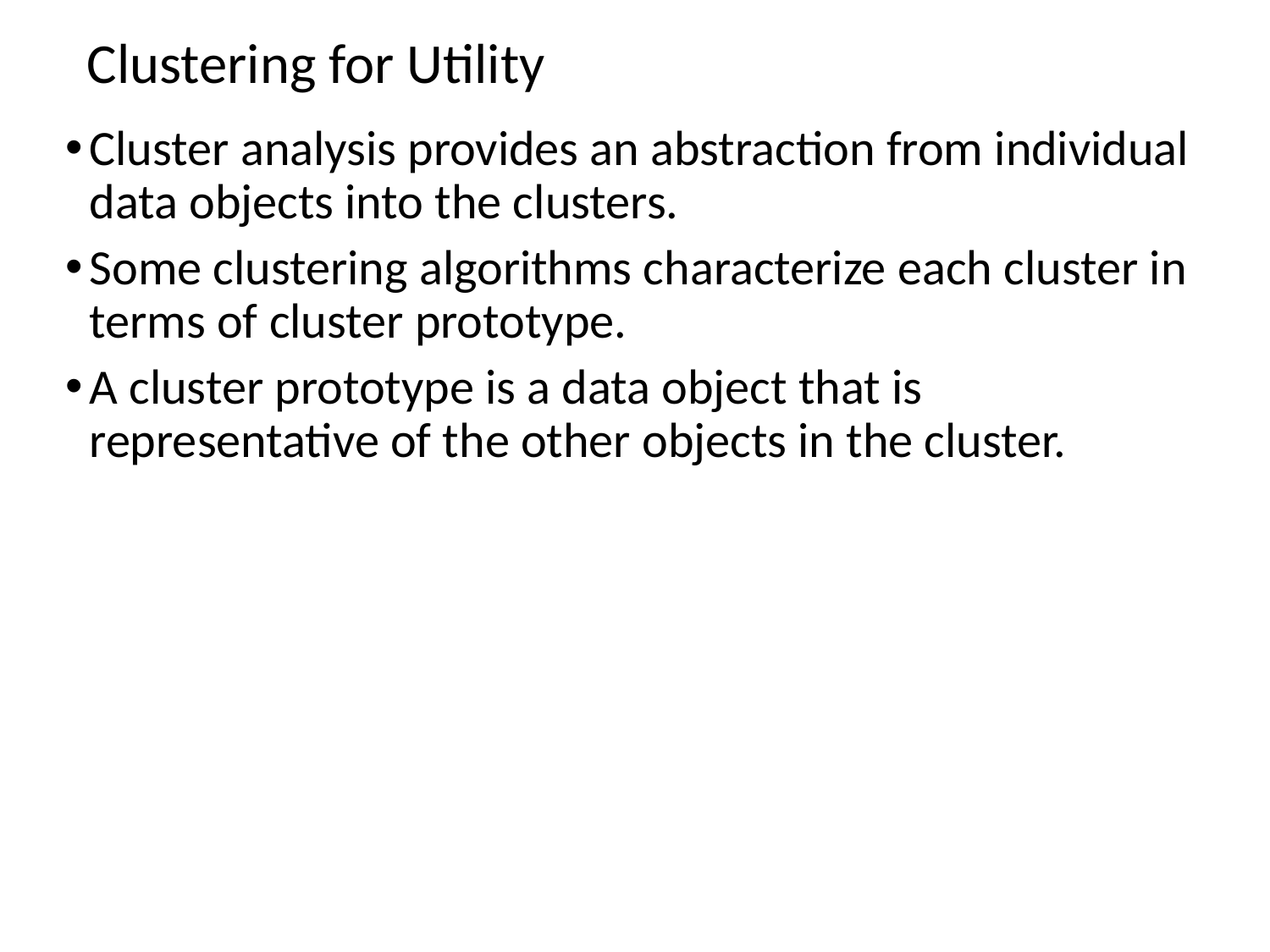

# Clustering for Utility
Cluster analysis provides an abstraction from individual data objects into the clusters.
Some clustering algorithms characterize each cluster in terms of cluster prototype.
A cluster prototype is a data object that is representative of the other objects in the cluster.